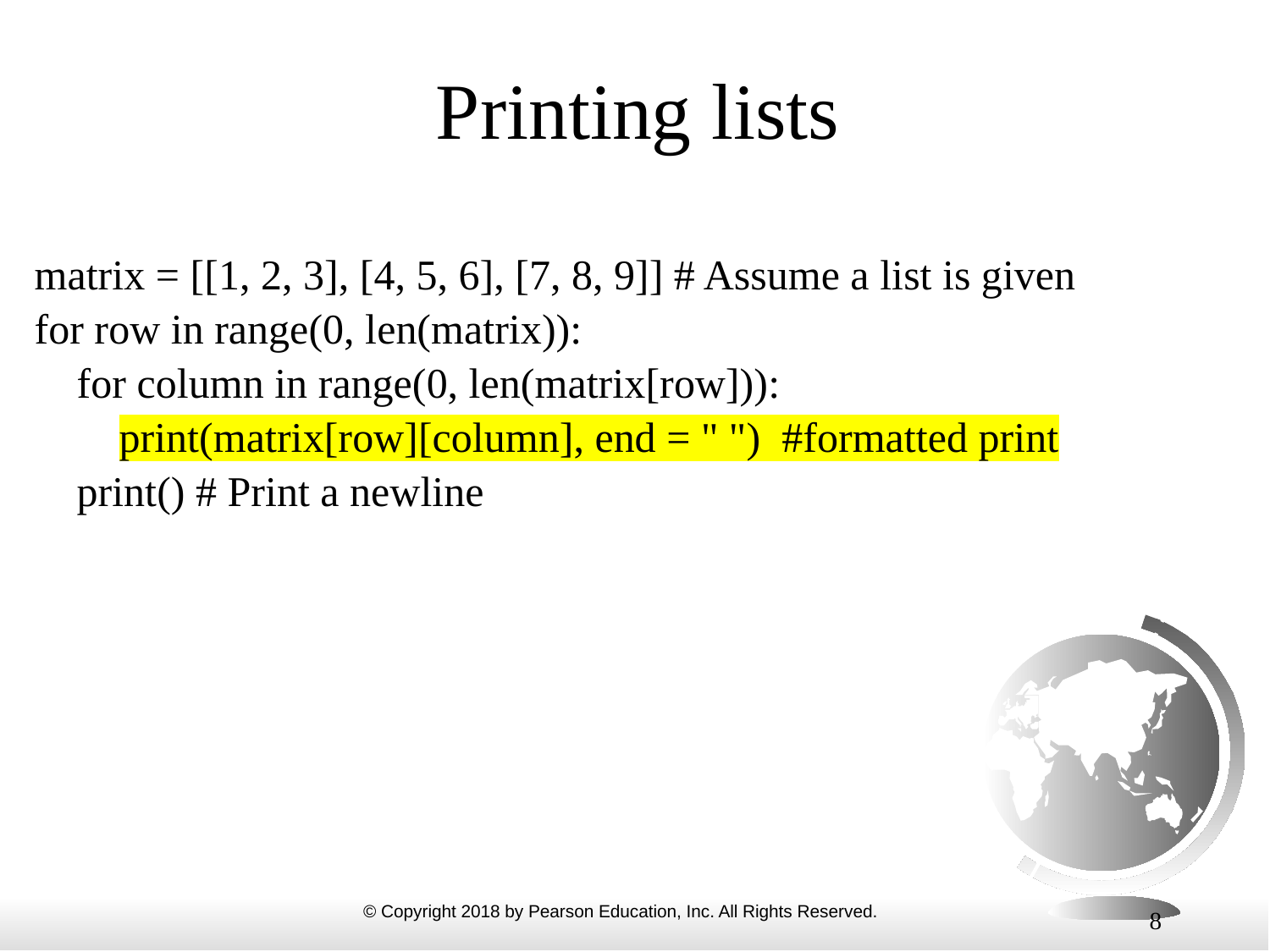

# Printing lists
matrix = [[1, 2, 3], [4, 5, 6], [7, 8, 9]] # Assume a list is given
for row in range(0, len(matrix)):
    for column in range(0, len(matrix[row])):
        print(matrix[row][column], end = " ")  #formatted print
    print() # Print a newline

8